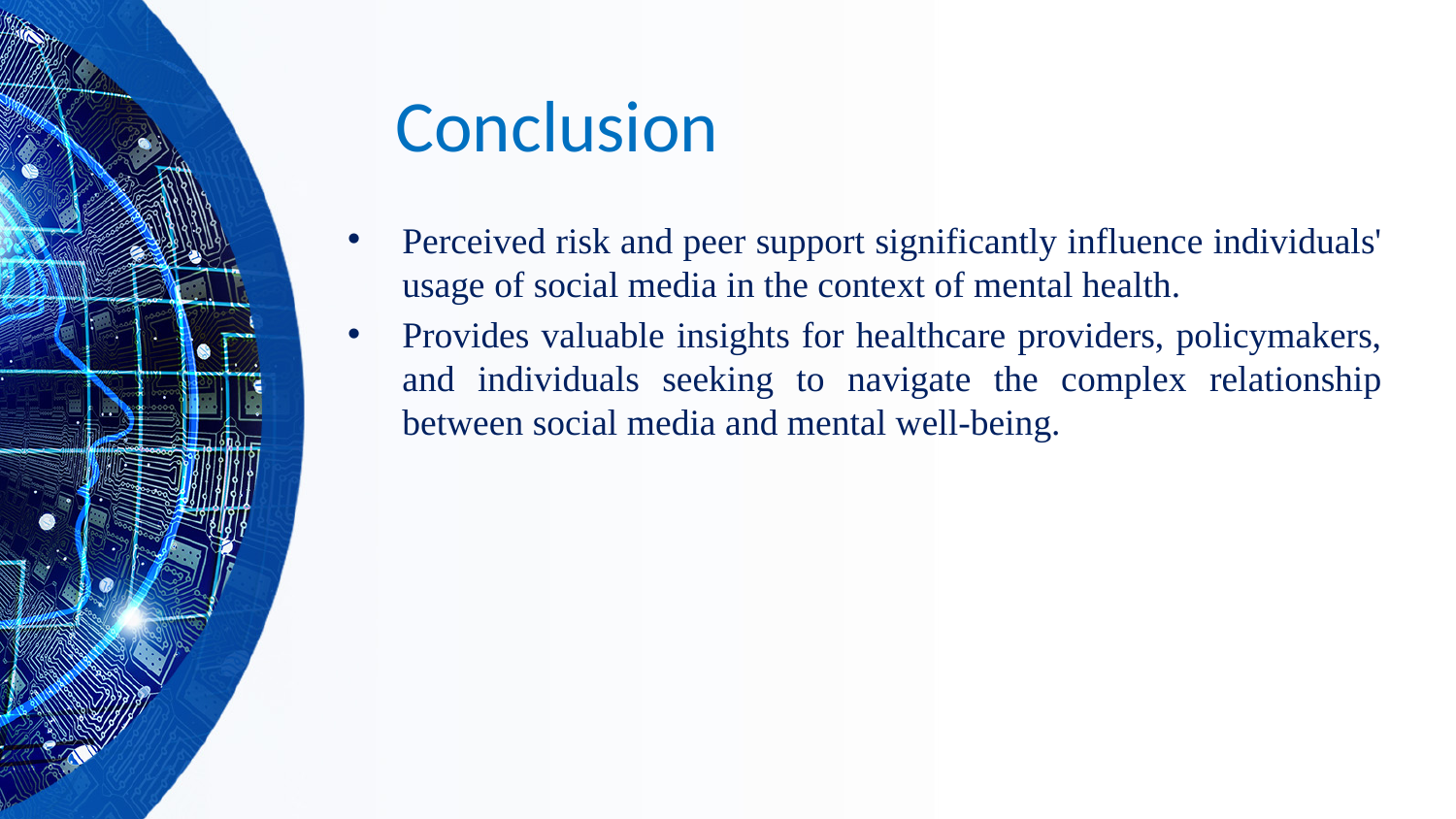

# Conclusion
Perceived risk and peer support significantly influence individuals' usage of social media in the context of mental health.
Provides valuable insights for healthcare providers, policymakers, and individuals seeking to navigate the complex relationship between social media and mental well-being.